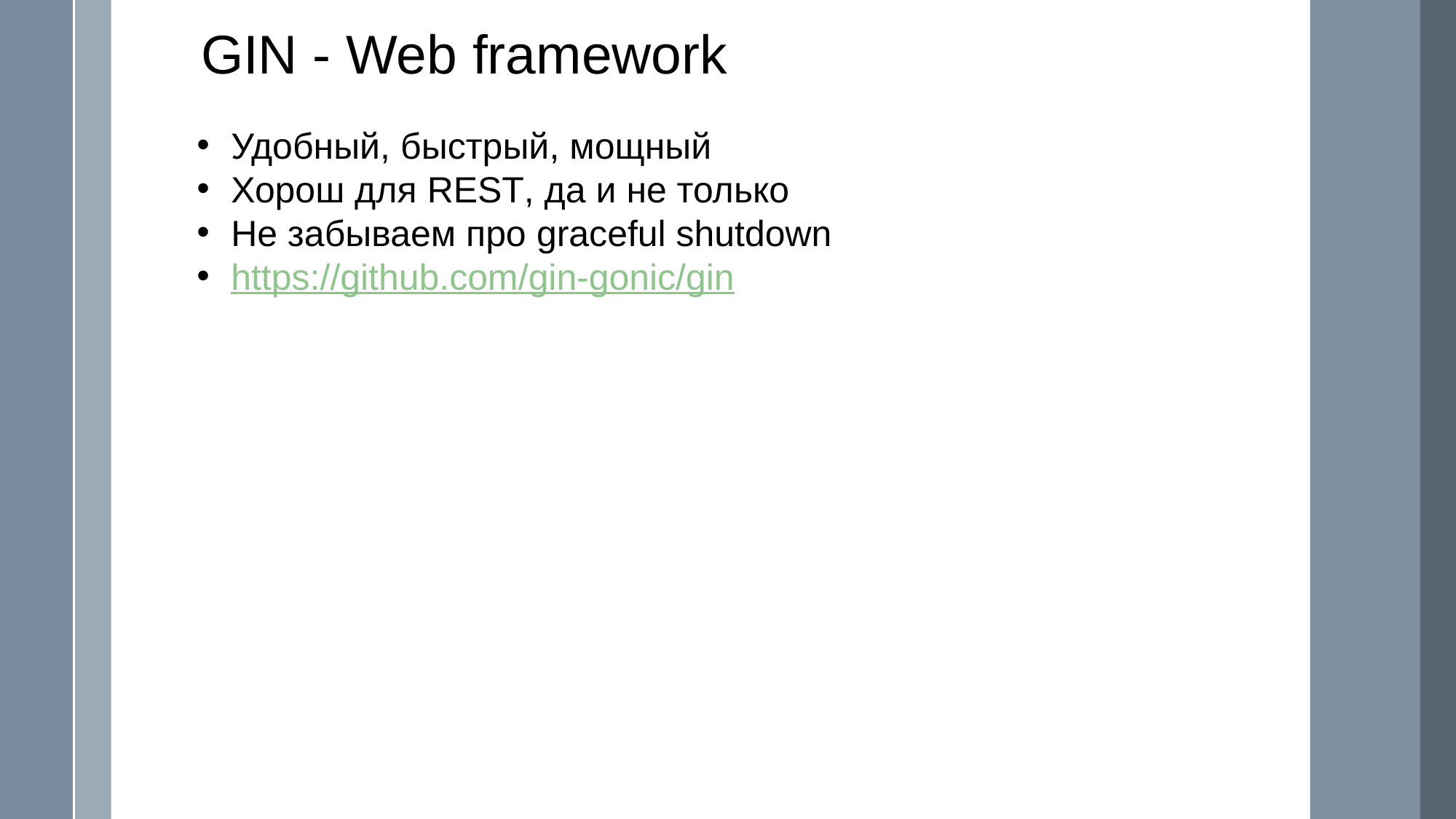

GIN - Web framework
Удобный, быстрый, мощный
Хорош для REST, да и не только
Не забываем про graceful shutdown
https://github.com/gin-gonic/gin